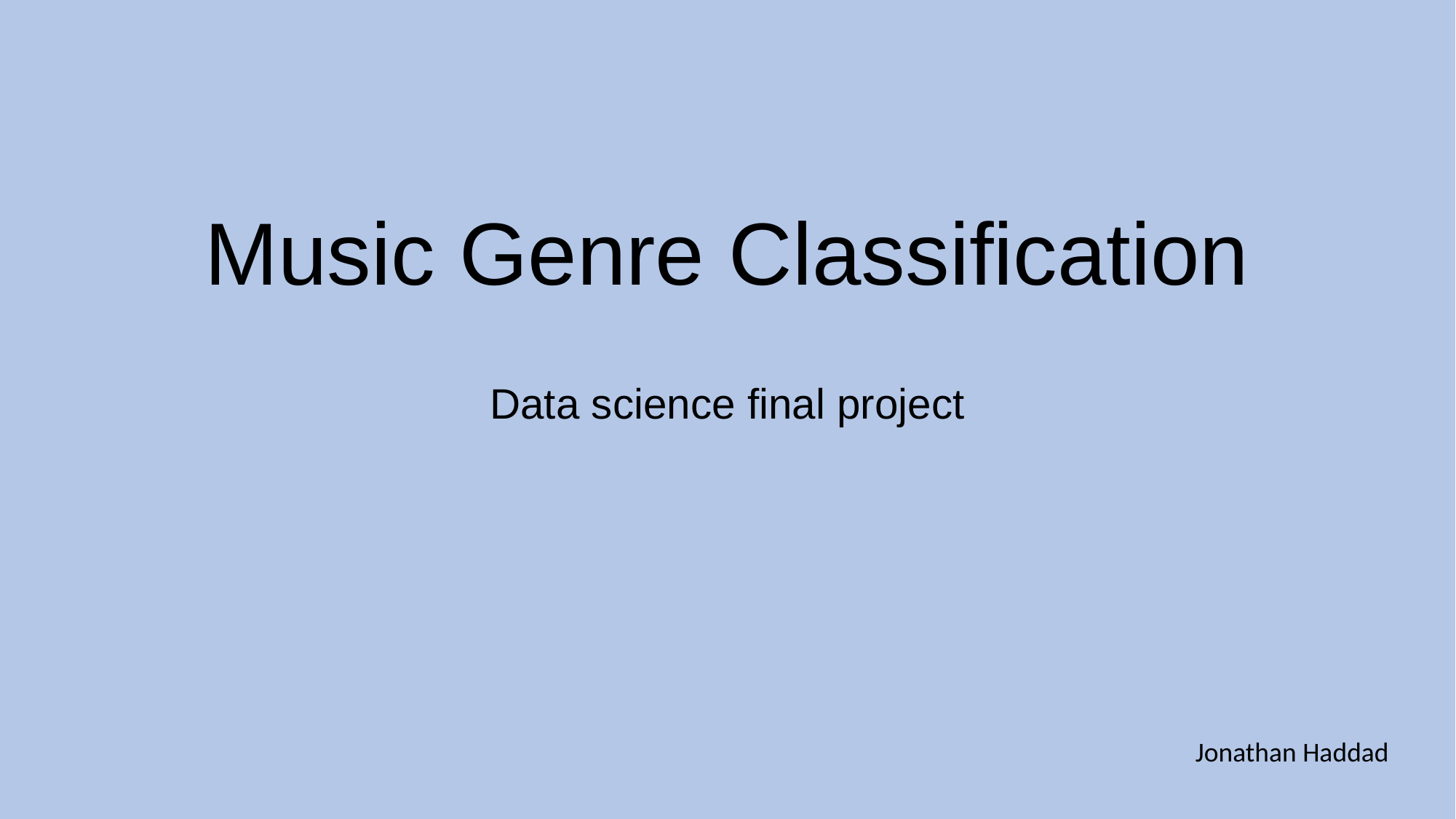

# Music Genre Classification
Data science final project
Jonathan Haddad